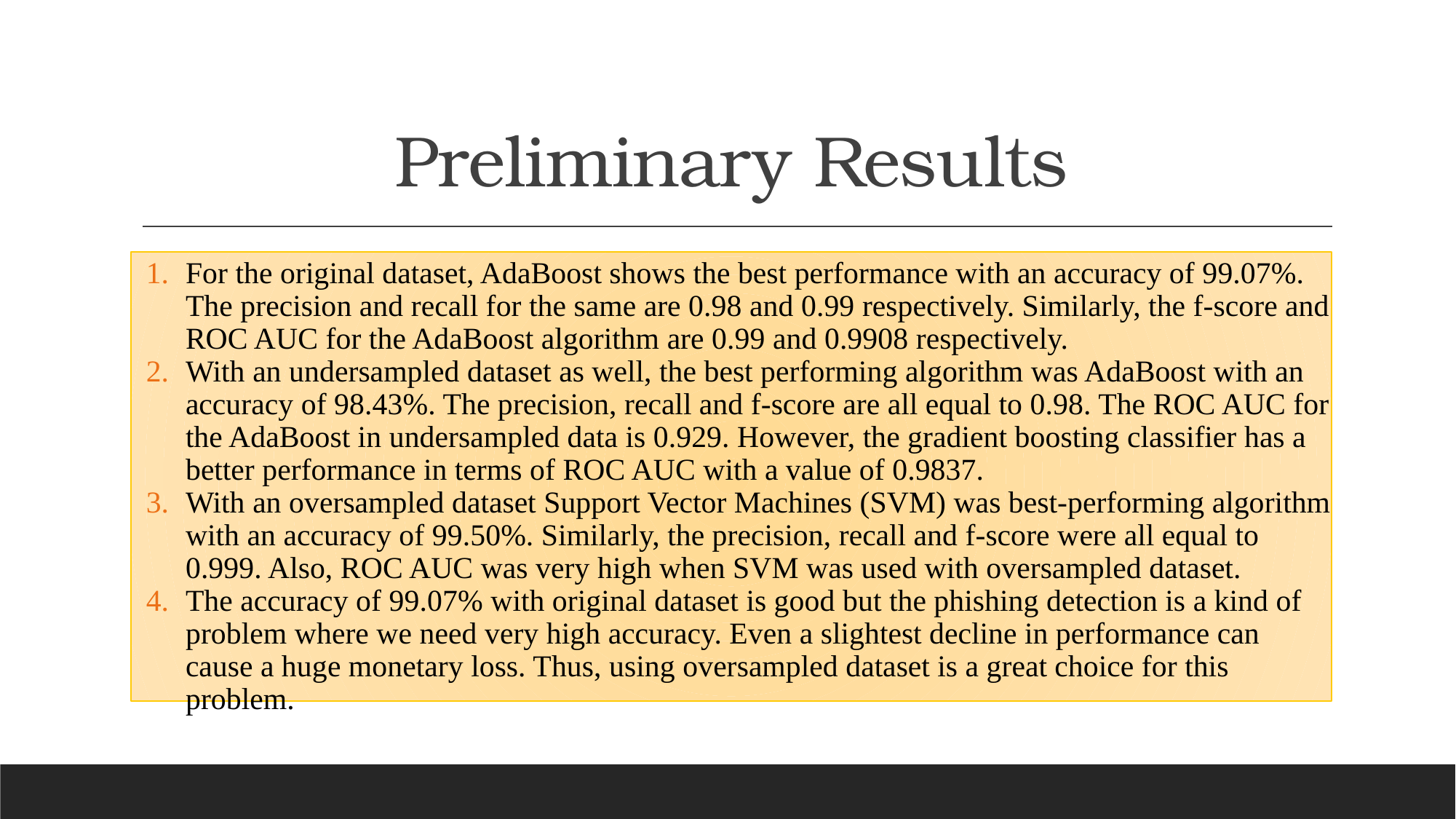

# Preliminary Results
For the original dataset, AdaBoost shows the best performance with an accuracy of 99.07%. The precision and recall for the same are 0.98 and 0.99 respectively. Similarly, the f-score and ROC AUC for the AdaBoost algorithm are 0.99 and 0.9908 respectively.
With an undersampled dataset as well, the best performing algorithm was AdaBoost with an accuracy of 98.43%. The precision, recall and f-score are all equal to 0.98. The ROC AUC for the AdaBoost in undersampled data is 0.929. However, the gradient boosting classifier has a better performance in terms of ROC AUC with a value of 0.9837.
With an oversampled dataset Support Vector Machines (SVM) was best-performing algorithm with an accuracy of 99.50%. Similarly, the precision, recall and f-score were all equal to 0.999. Also, ROC AUC was very high when SVM was used with oversampled dataset.
The accuracy of 99.07% with original dataset is good but the phishing detection is a kind of problem where we need very high accuracy. Even a slightest decline in performance can cause a huge monetary loss. Thus, using oversampled dataset is a great choice for this problem.